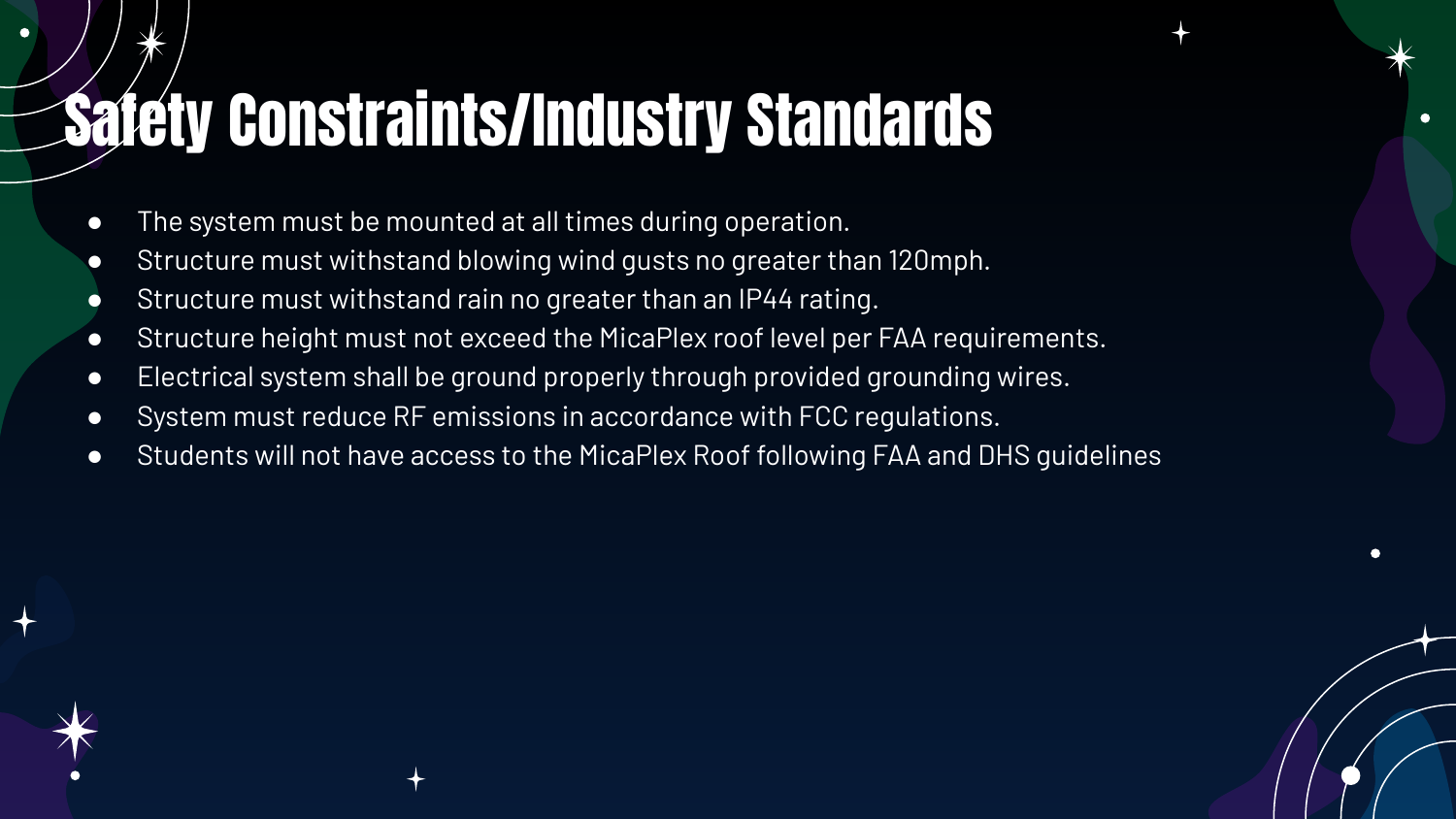

Safety Constraints/Industry Standards
The system must be mounted at all times during operation.
Structure must withstand blowing wind gusts no greater than 120mph.
Structure must withstand rain no greater than an IP44 rating.
Structure height must not exceed the MicaPlex roof level per FAA requirements.
Electrical system shall be ground properly through provided grounding wires.
System must reduce RF emissions in accordance with FCC regulations.
Students will not have access to the MicaPlex Roof following FAA and DHS guidelines